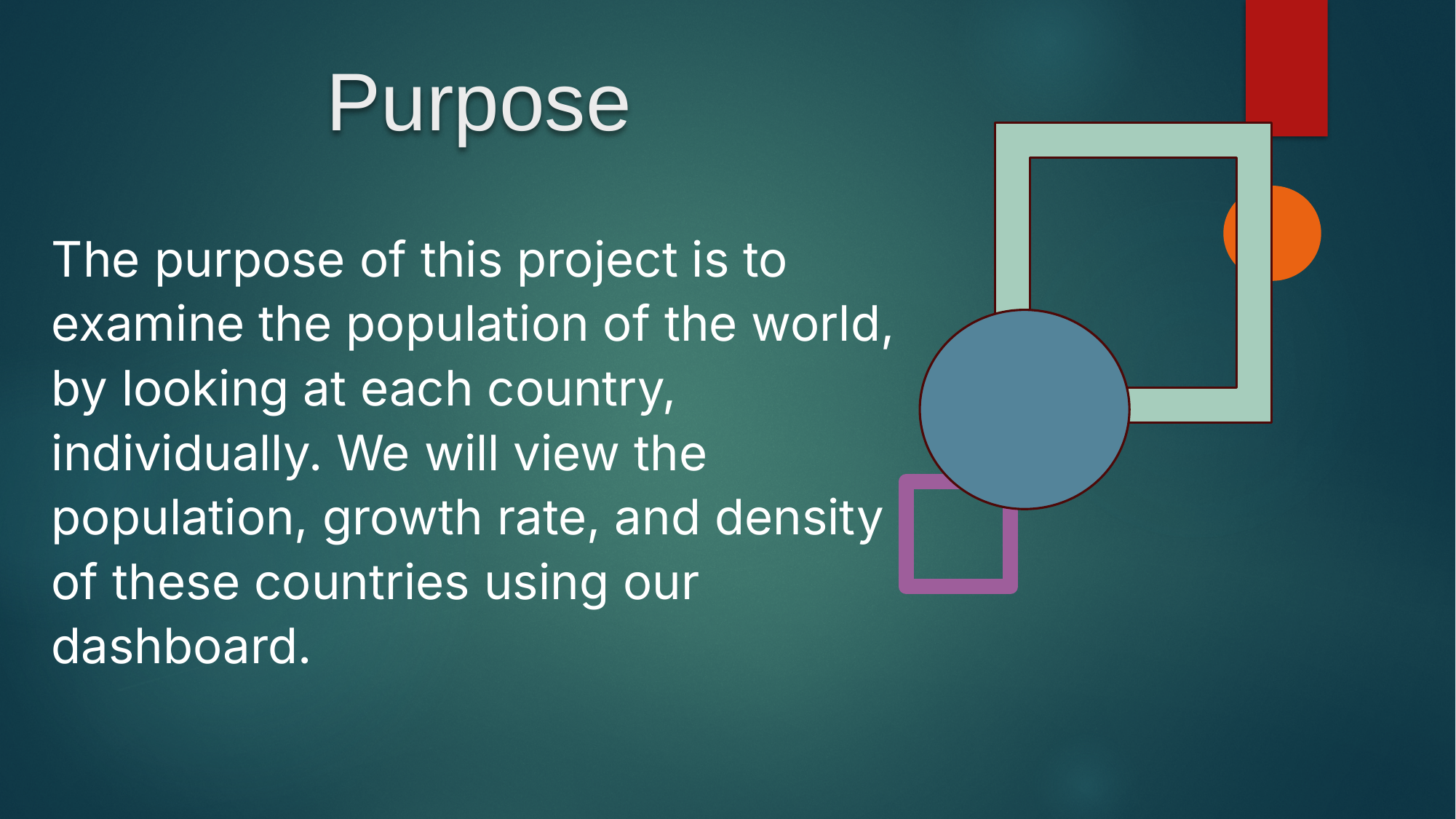

# Purpose

The purpose of this project is to examine the population of the world, by looking at each country, individually. We will view the population, growth rate, and density of these countries using our dashboard.